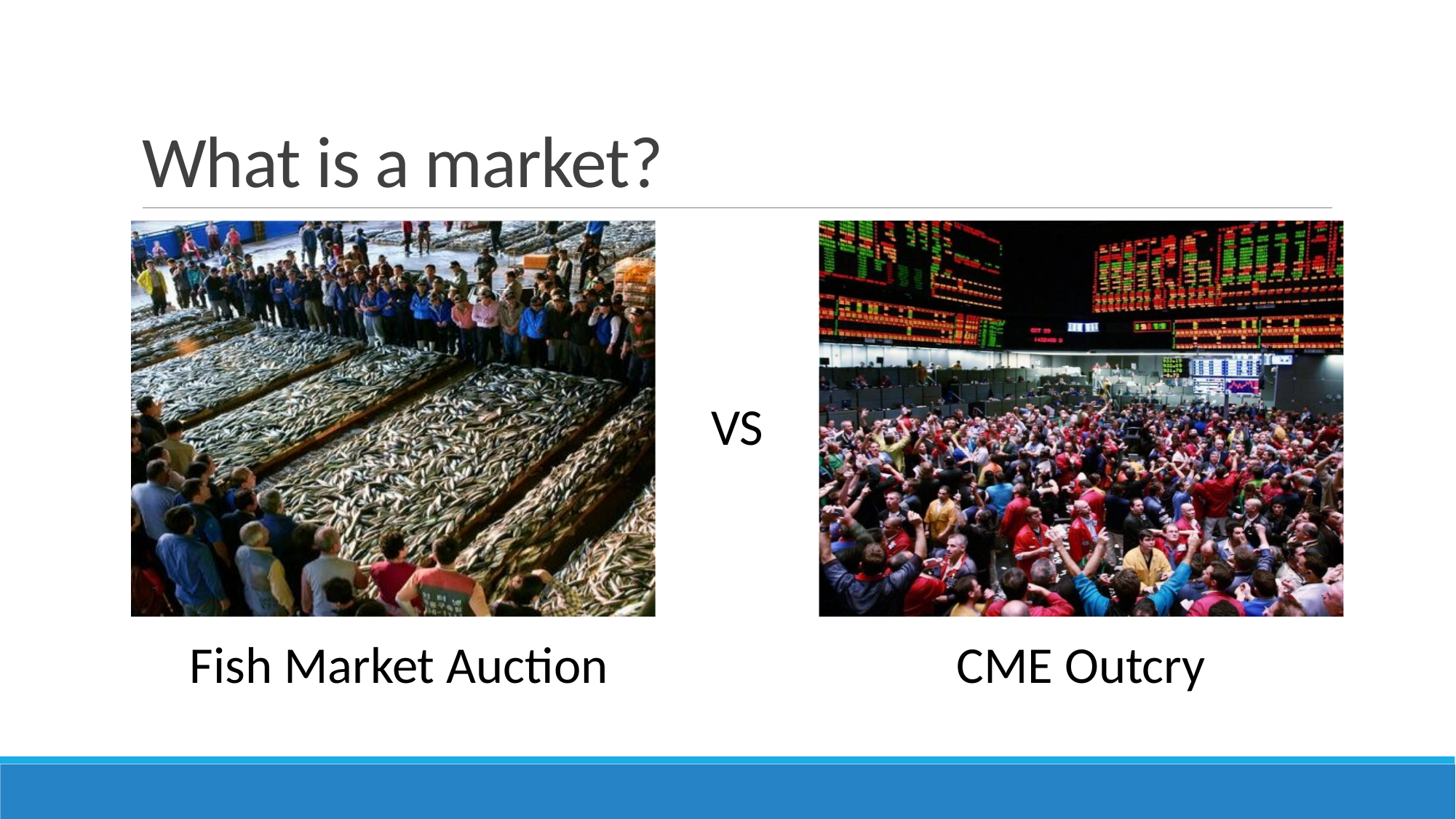

# What is a market?

VS
 Fish Market Auction
CME Outcry